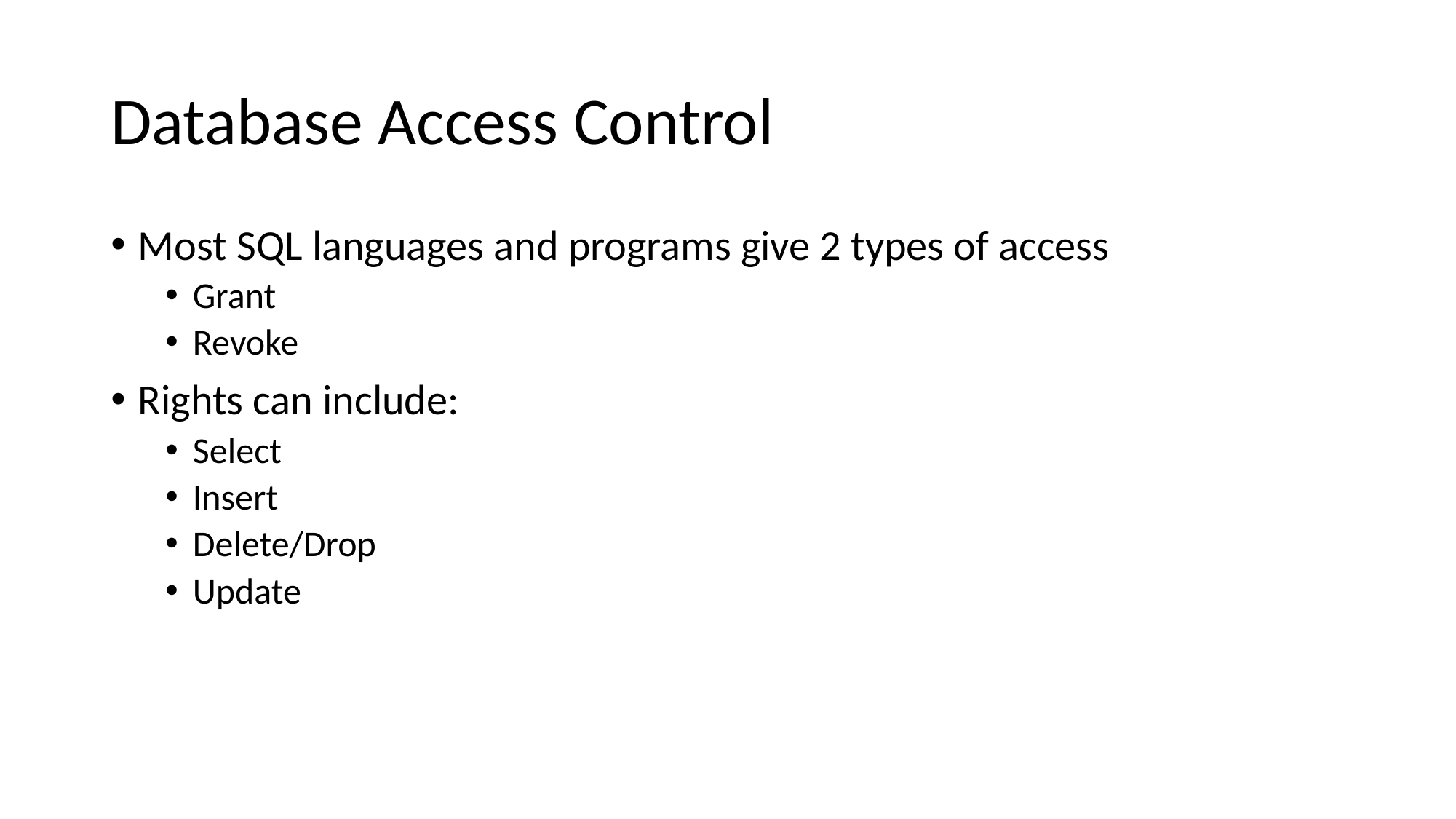

# Database Access Control
Most SQL languages and programs give 2 types of access
Grant
Revoke
Rights can include:
Select
Insert
Delete/Drop
Update